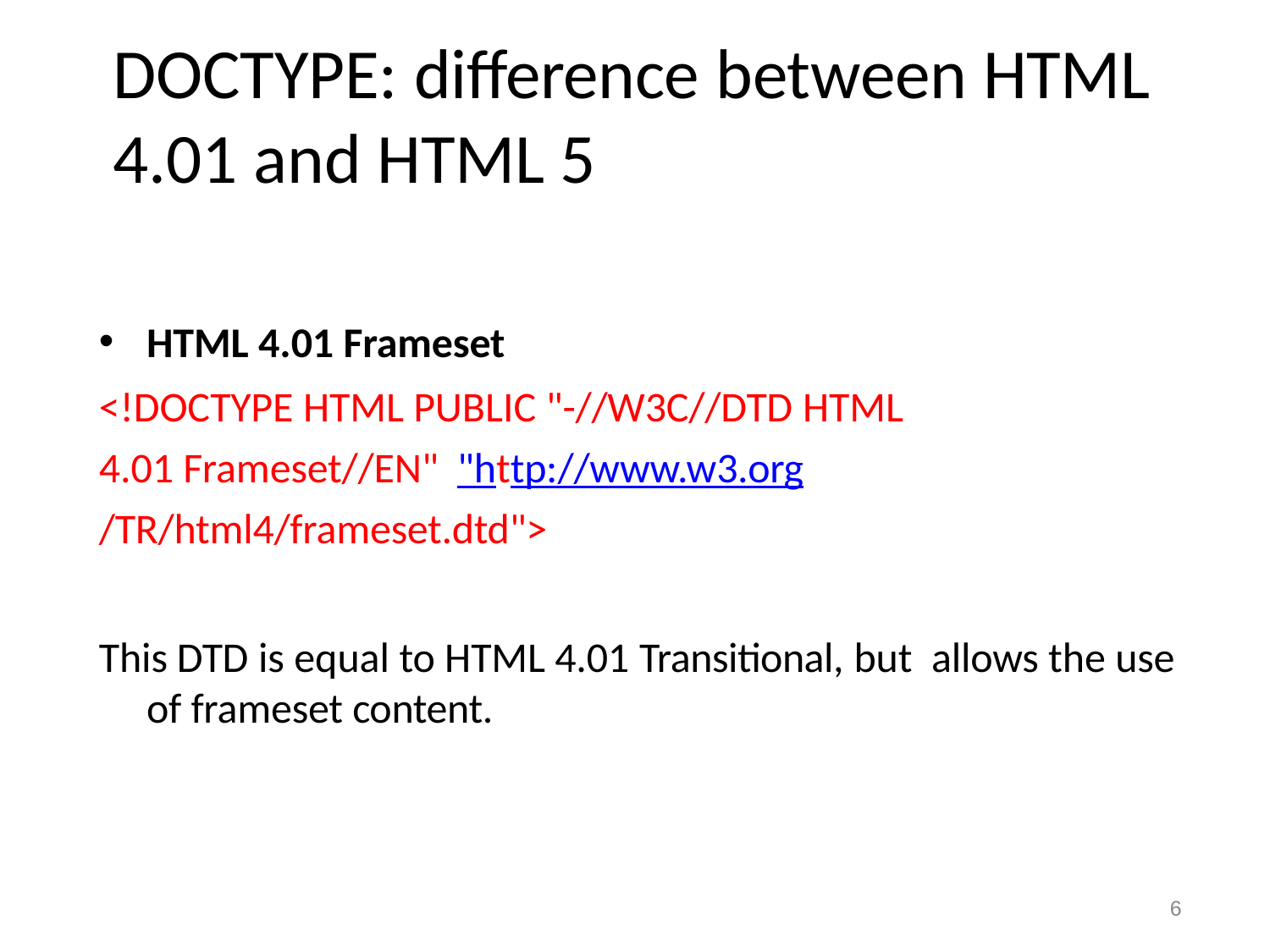

# DOCTYPE: difference between HTML 4.01 and HTML 5

HTML 4.01 Frameset
<!DOCTYPE HTML PUBLIC "-//W3C//DTD HTML
4.01 Frameset//EN"  "http://www.w3.org/TR/html4/frameset.dtd">

This DTD is equal to HTML 4.01 Transitional, but  allows the use of frameset content.
6